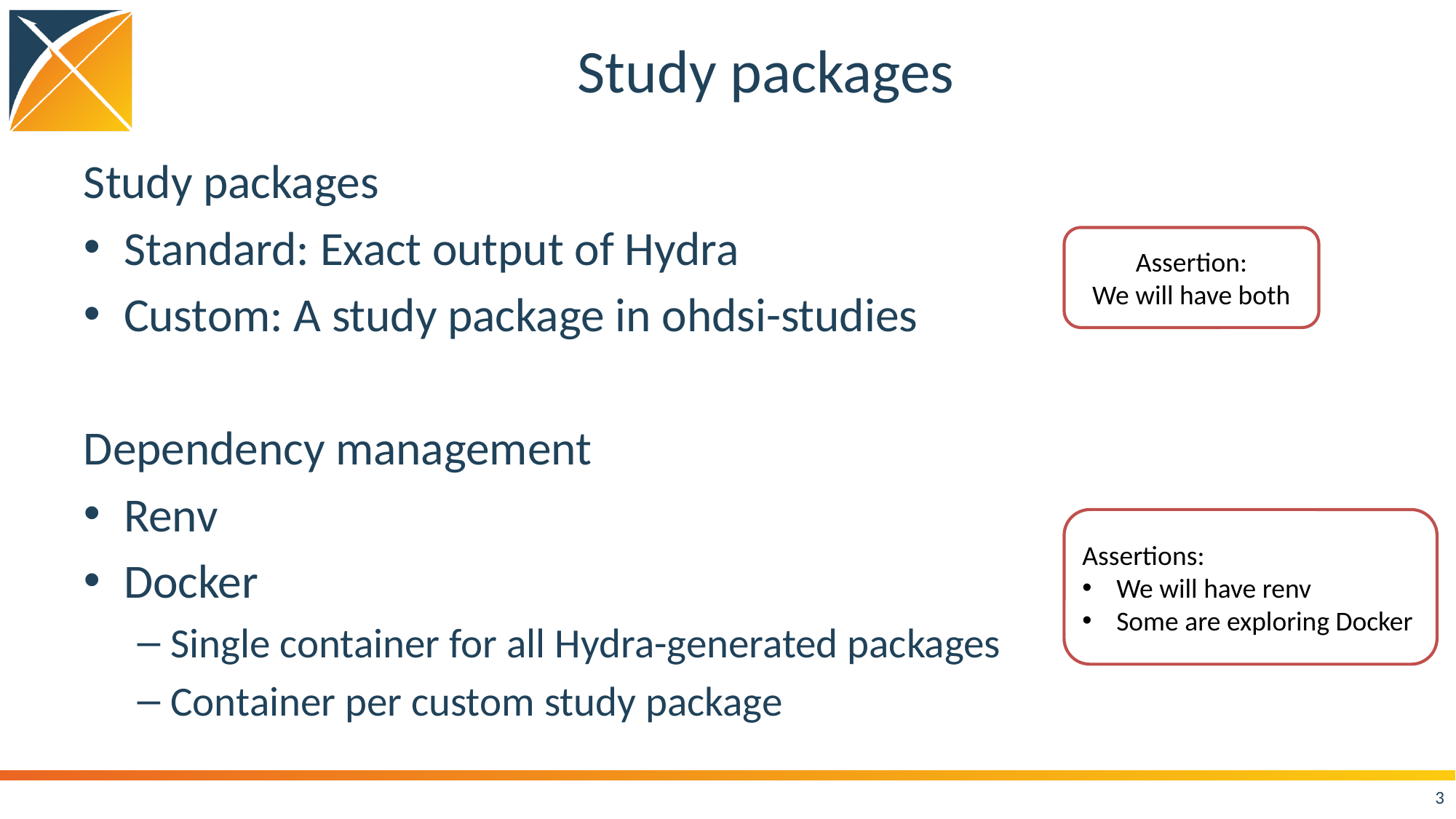

# Study packages
Study packages
Standard: Exact output of Hydra
Custom: A study package in ohdsi-studies

Dependency management
Renv
Docker
Single container for all Hydra-generated packages
Container per custom study package

Assertion:
We will have both
Assertions:
We will have renv
Some are exploring Docker
3